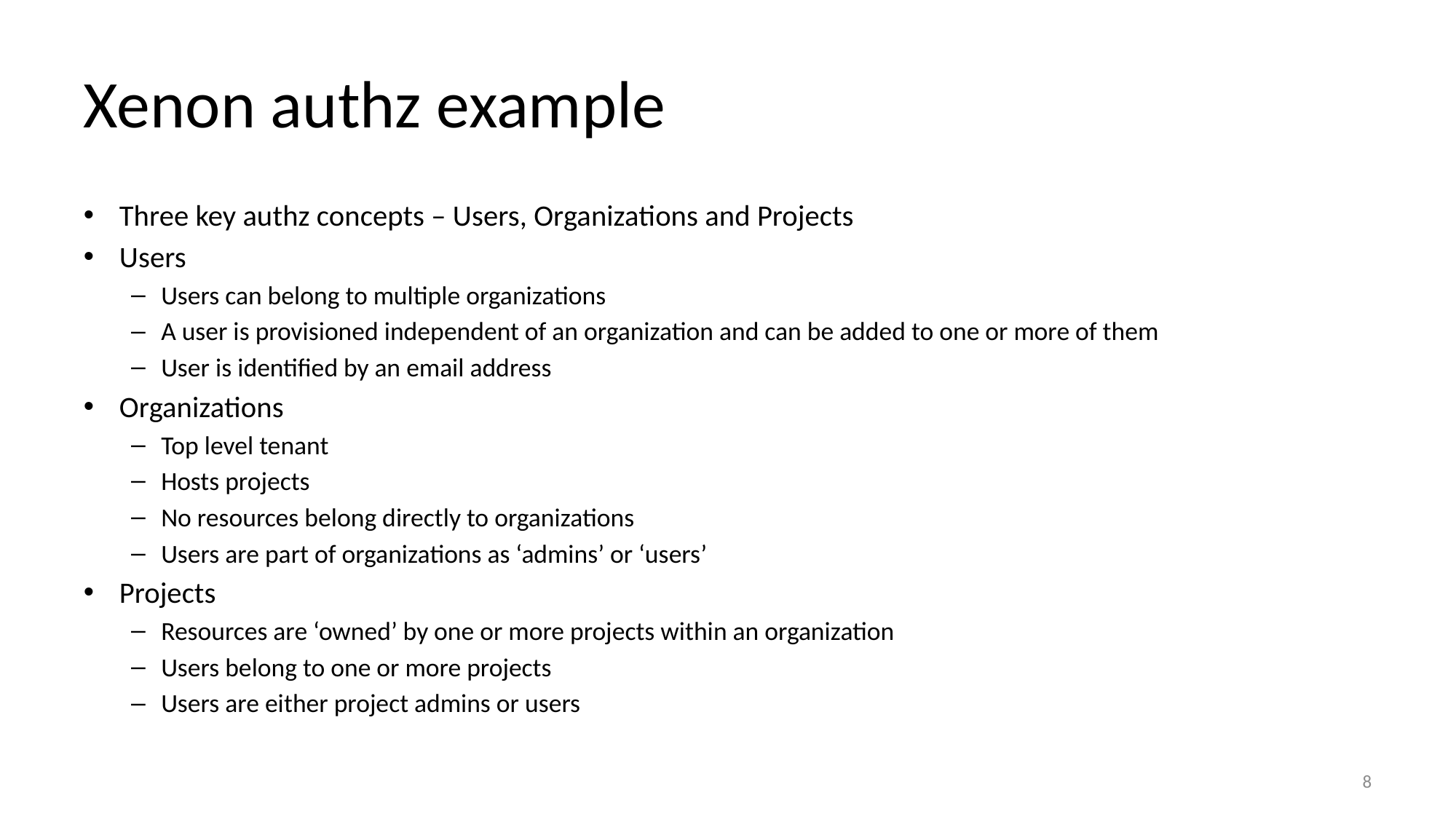

# Xenon authz example
Three key authz concepts – Users, Organizations and Projects
Users
Users can belong to multiple organizations
A user is provisioned independent of an organization and can be added to one or more of them
User is identified by an email address
Organizations
Top level tenant
Hosts projects
No resources belong directly to organizations
Users are part of organizations as ‘admins’ or ‘users’
Projects
Resources are ‘owned’ by one or more projects within an organization
Users belong to one or more projects
Users are either project admins or users

8